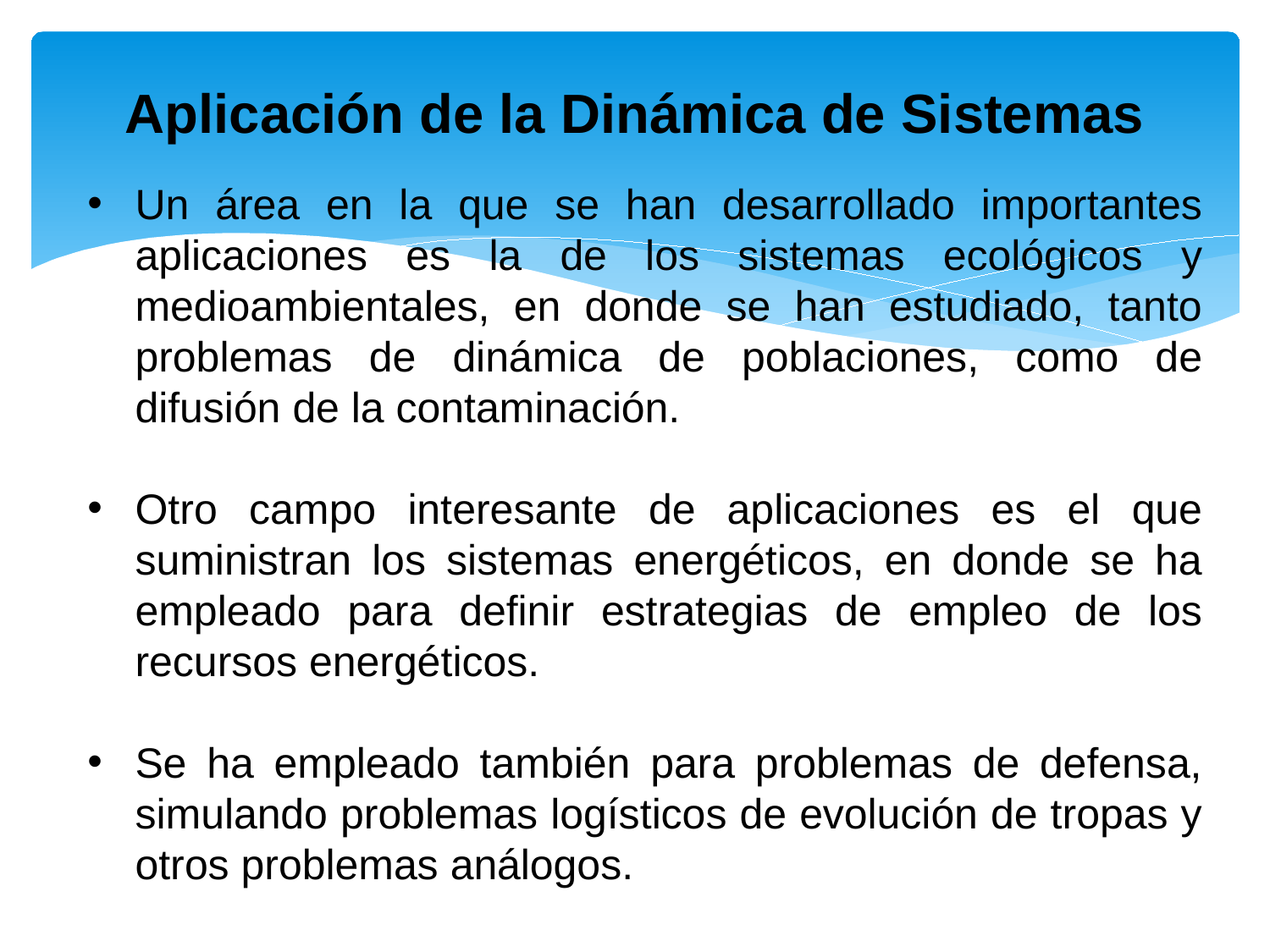

# Aplicación de la Dinámica de Sistemas

Un área en la que se han desarrollado importantes aplicaciones es la de los sistemas ecológicos y medioambientales, en donde se han estudiado, tanto problemas de dinámica de poblaciones, como de difusión de la contaminación.

Otro campo interesante de aplicaciones es el que suministran los sistemas energéticos, en donde se ha empleado para definir estrategias de empleo de los recursos energéticos.

Se ha empleado también para problemas de defensa, simulando problemas logísticos de evolución de tropas y otros problemas análogos.